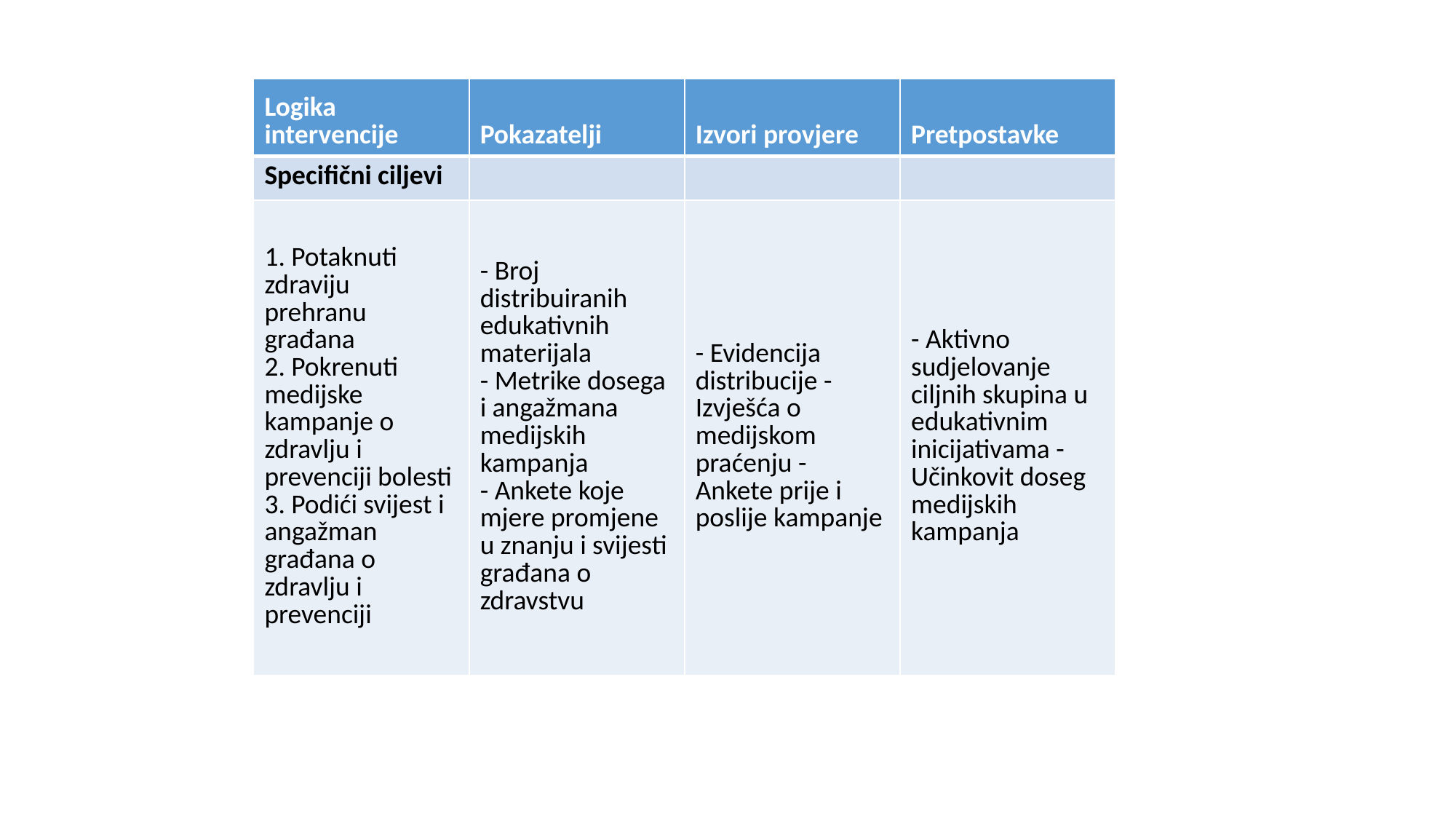

| Logika intervencije | Pokazatelji | Izvori provjere | Pretpostavke |
| --- | --- | --- | --- |
| Specifični ciljevi |  |  |  |
| 1. Potaknuti zdraviju prehranu građana 2. Pokrenuti medijske kampanje o zdravlju i prevenciji bolesti 3. Podići svijest i angažman građana o zdravlju i prevenciji | - Broj distribuiranih edukativnih materijala - Metrike dosega i angažmana medijskih kampanja - Ankete koje mjere promjene u znanju i svijesti građana o zdravstvu | - Evidencija distribucije - Izvješća o medijskom praćenju - Ankete prije i poslije kampanje | - Aktivno sudjelovanje ciljnih skupina u edukativnim inicijativama - Učinkovit doseg medijskih kampanja |